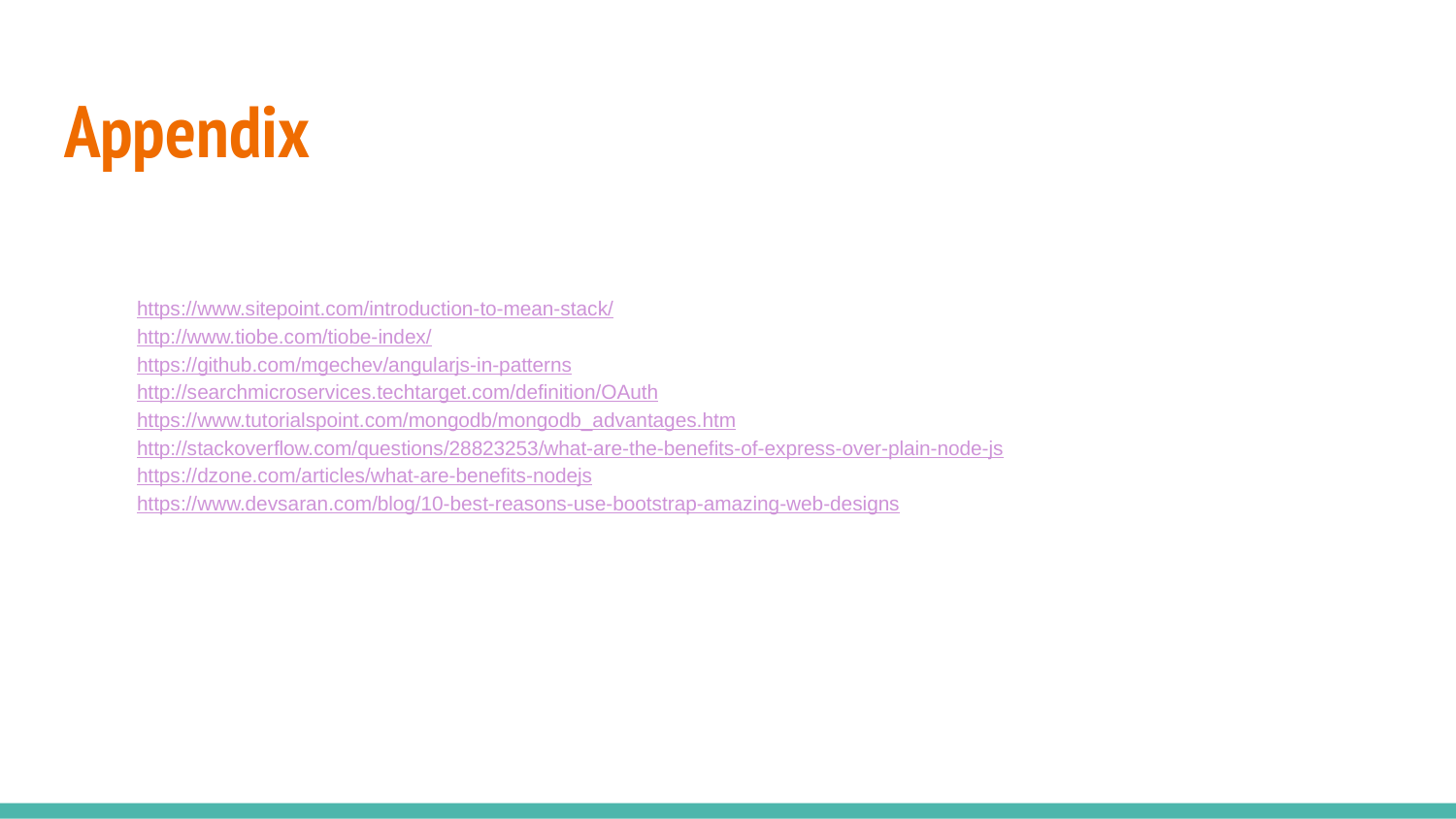

# Appendix

https://www.sitepoint.com/introduction-to-mean-stack/
http://www.tiobe.com/tiobe-index/
https://github.com/mgechev/angularjs-in-patterns
http://searchmicroservices.techtarget.com/definition/OAuth
https://www.tutorialspoint.com/mongodb/mongodb_advantages.htm
http://stackoverflow.com/questions/28823253/what-are-the-benefits-of-express-over-plain-node-js
https://dzone.com/articles/what-are-benefits-nodejs
https://www.devsaran.com/blog/10-best-reasons-use-bootstrap-amazing-web-designs